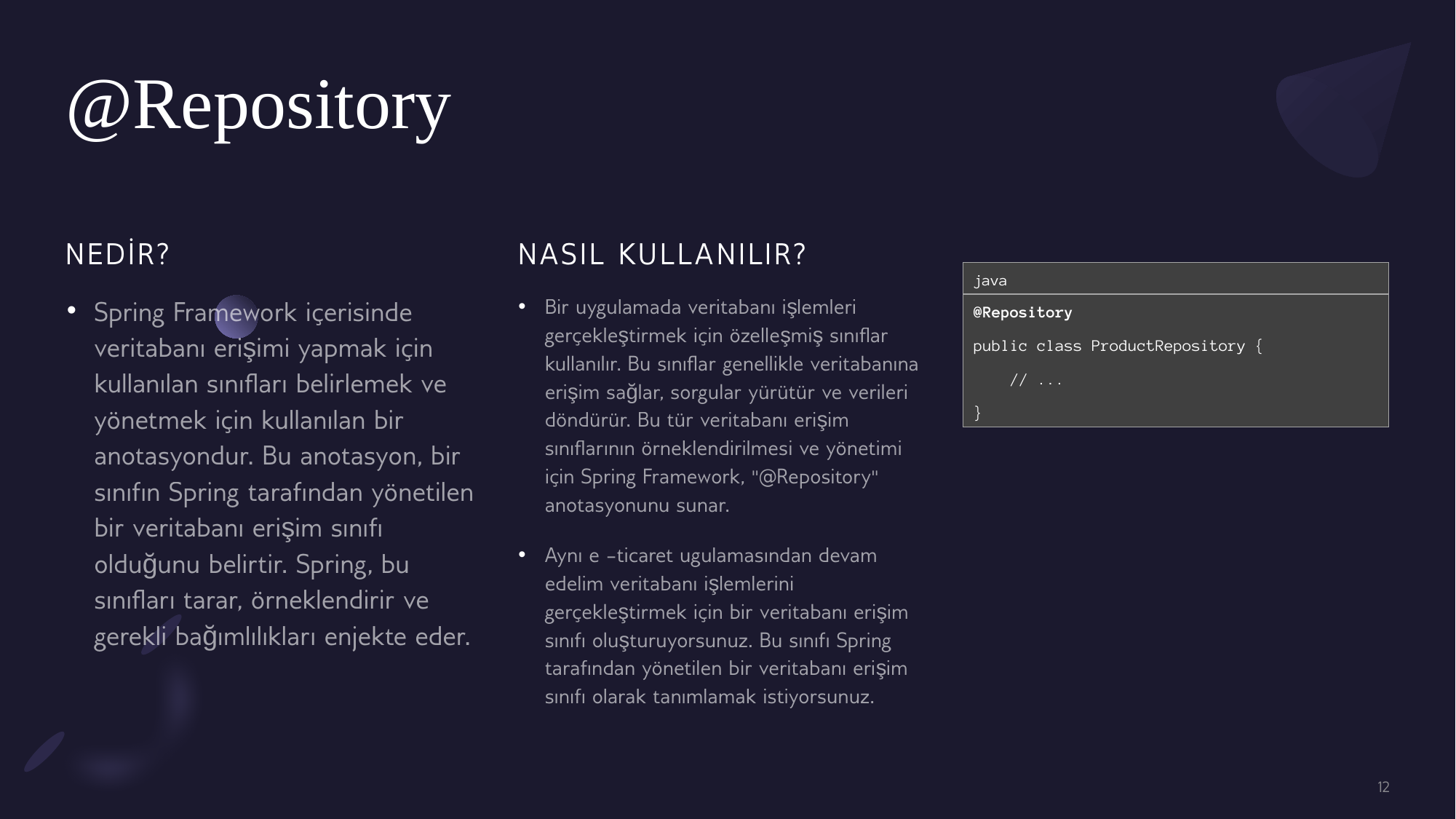

# @Repository
Nedir?
NASIL kullanılır?
java
Bir uygulamada veritabanı işlemleri gerçekleştirmek için özelleşmiş sınıflar kullanılır. Bu sınıflar genellikle veritabanına erişim sağlar, sorgular yürütür ve verileri döndürür. Bu tür veritabanı erişim sınıflarının örneklendirilmesi ve yönetimi için Spring Framework, "@Repository" anotasyonunu sunar.
Aynı e –ticaret ugulamasından devam edelim veritabanı işlemlerini gerçekleştirmek için bir veritabanı erişim sınıfı oluşturuyorsunuz. Bu sınıfı Spring tarafından yönetilen bir veritabanı erişim sınıfı olarak tanımlamak istiyorsunuz.
Spring Framework içerisinde veritabanı erişimi yapmak için kullanılan sınıfları belirlemek ve yönetmek için kullanılan bir anotasyondur. Bu anotasyon, bir sınıfın Spring tarafından yönetilen bir veritabanı erişim sınıfı olduğunu belirtir. Spring, bu sınıfları tarar, örneklendirir ve gerekli bağımlılıkları enjekte eder.
@Repository
public class ProductRepository {
    // ...
}
12